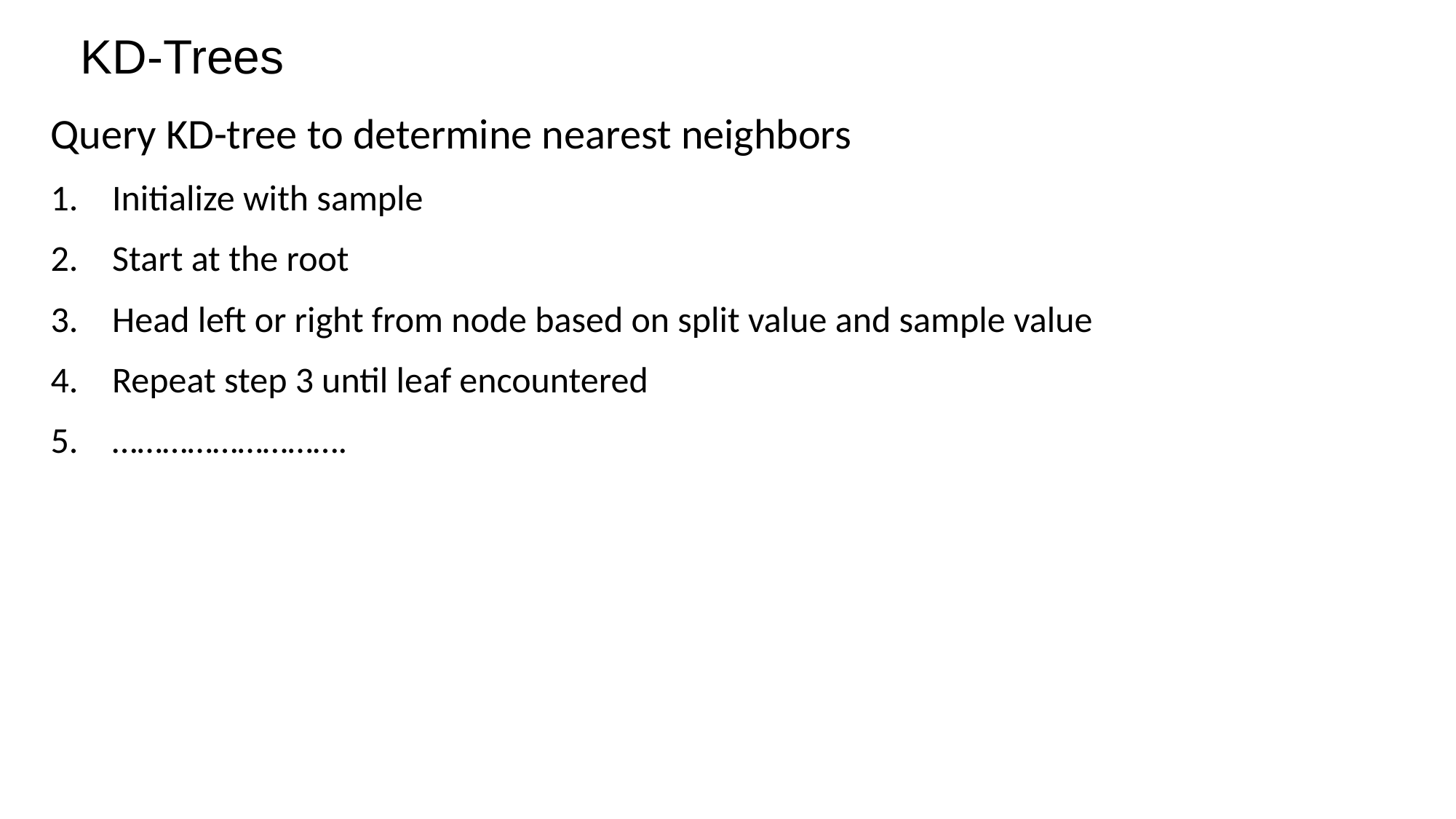

# KD-Trees
Query KD-tree to determine nearest neighbors
Initialize with sample
Start at the root
Head left or right from node based on split value and sample value
Repeat step 3 until leaf encountered
……………………….